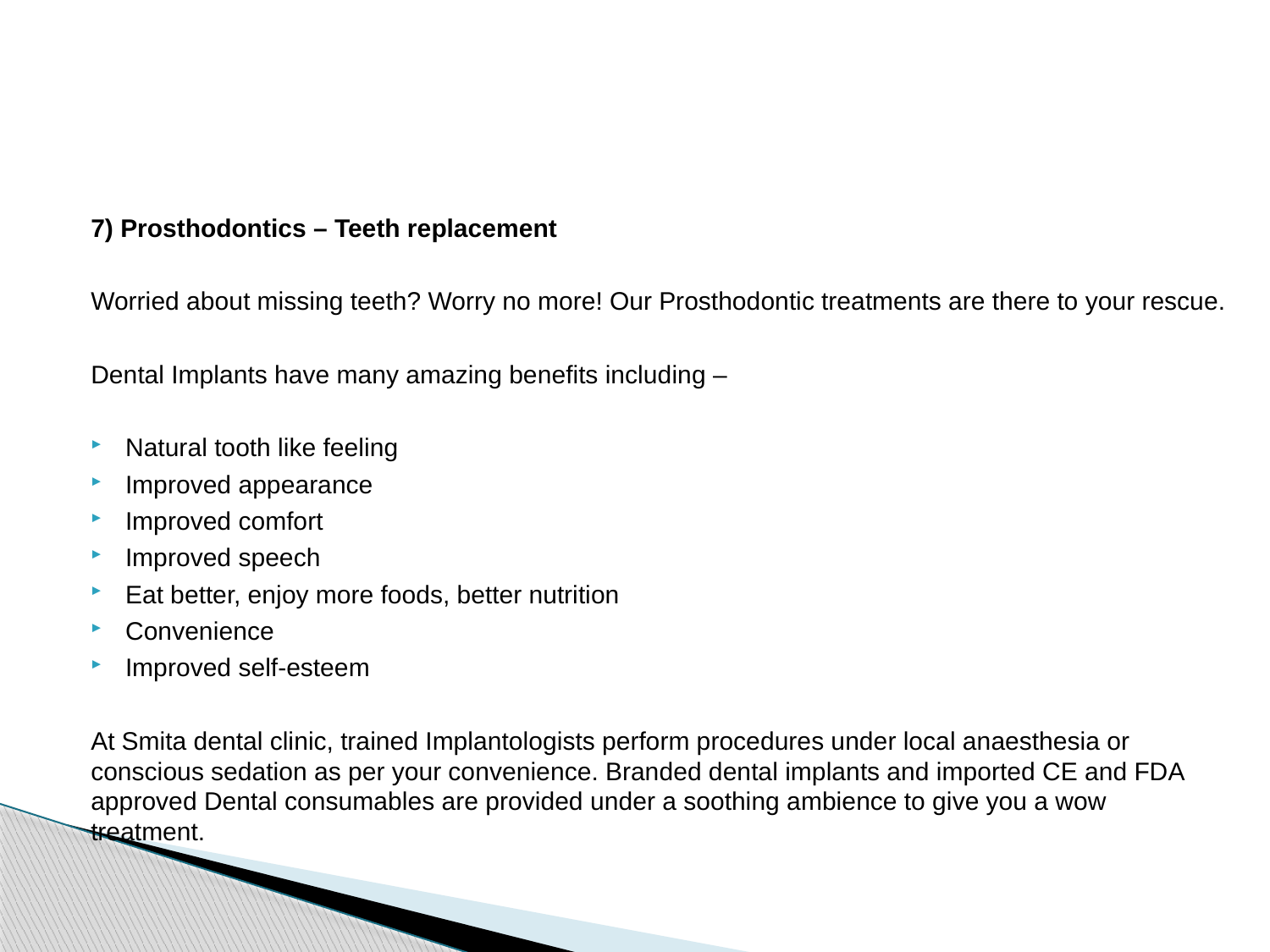

#
7) Prosthodontics – Teeth replacement

Worried about missing teeth? Worry no more! Our Prosthodontic treatments are there to your rescue.

Dental Implants have many amazing benefits including –

Natural tooth like feeling
Improved appearance
Improved comfort
Improved speech
Eat better, enjoy more foods, better nutrition
Convenience
Improved self-esteem

At Smita dental clinic, trained Implantologists perform procedures under local anaesthesia or conscious sedation as per your convenience. Branded dental implants and imported CE and FDA approved Dental consumables are provided under a soothing ambience to give you a wow treatment.